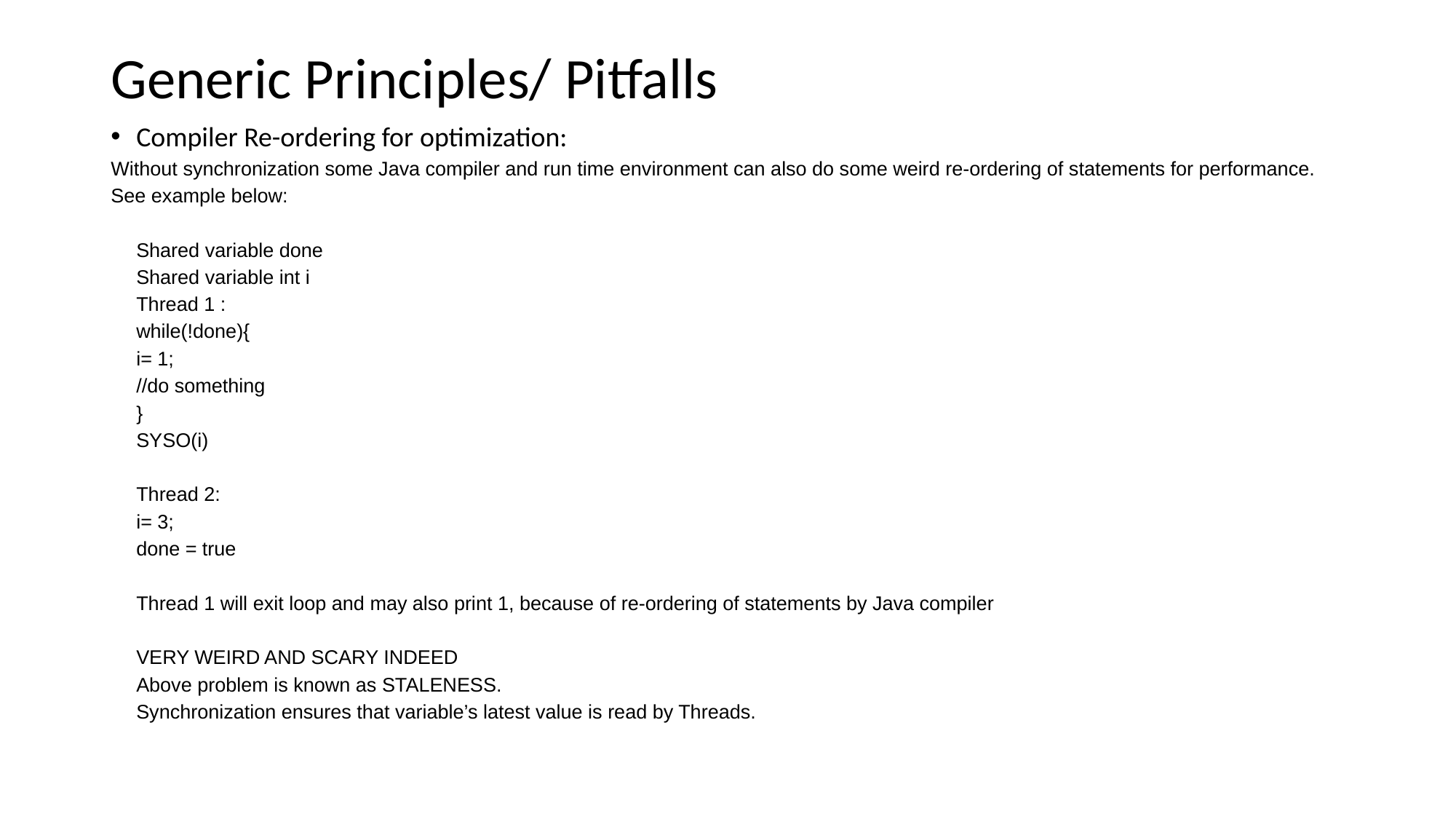

# Generic Principles/ Pitfalls
Compiler Re-ordering for optimization:
Without synchronization some Java compiler and run time environment can also do some weird re-ordering of statements for performance. See example below:

Shared variable done
Shared variable int i
Thread 1 :
while(!done){
i= 1;
//do something
}
SYSO(i)

Thread 2:
i= 3;
done = true

Thread 1 will exit loop and may also print 1, because of re-ordering of statements by Java compiler

VERY WEIRD AND SCARY INDEED
Above problem is known as STALENESS.
Synchronization ensures that variable’s latest value is read by Threads.